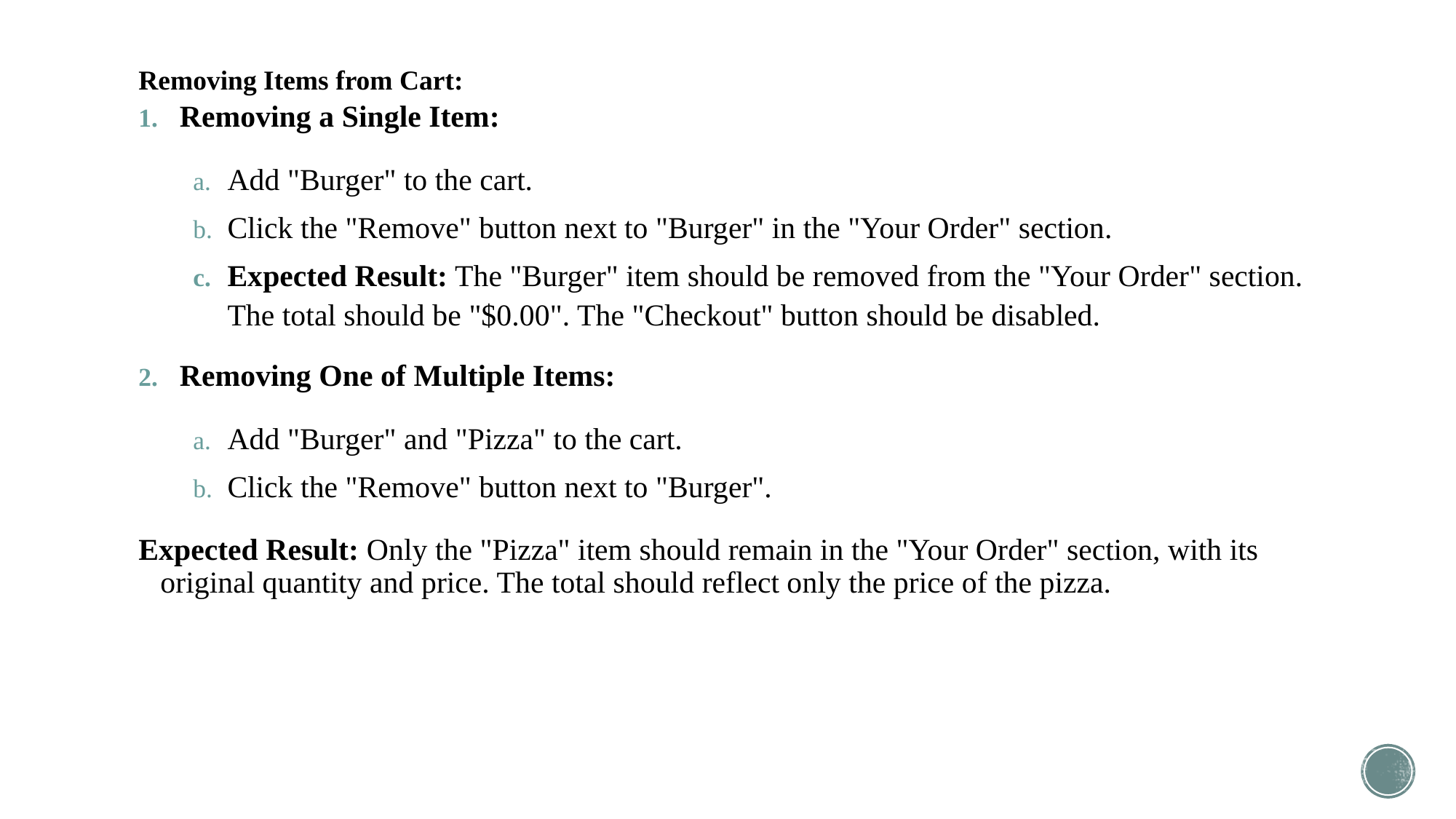

# Removing Items from Cart:
Removing a Single Item:
Add "Burger" to the cart.
Click the "Remove" button next to "Burger" in the "Your Order" section.
Expected Result: The "Burger" item should be removed from the "Your Order" section. The total should be "$0.00". The "Checkout" button should be disabled.
Removing One of Multiple Items:
Add "Burger" and "Pizza" to the cart.
Click the "Remove" button next to "Burger".
Expected Result: Only the "Pizza" item should remain in the "Your Order" section, with its original quantity and price. The total should reflect only the price of the pizza.